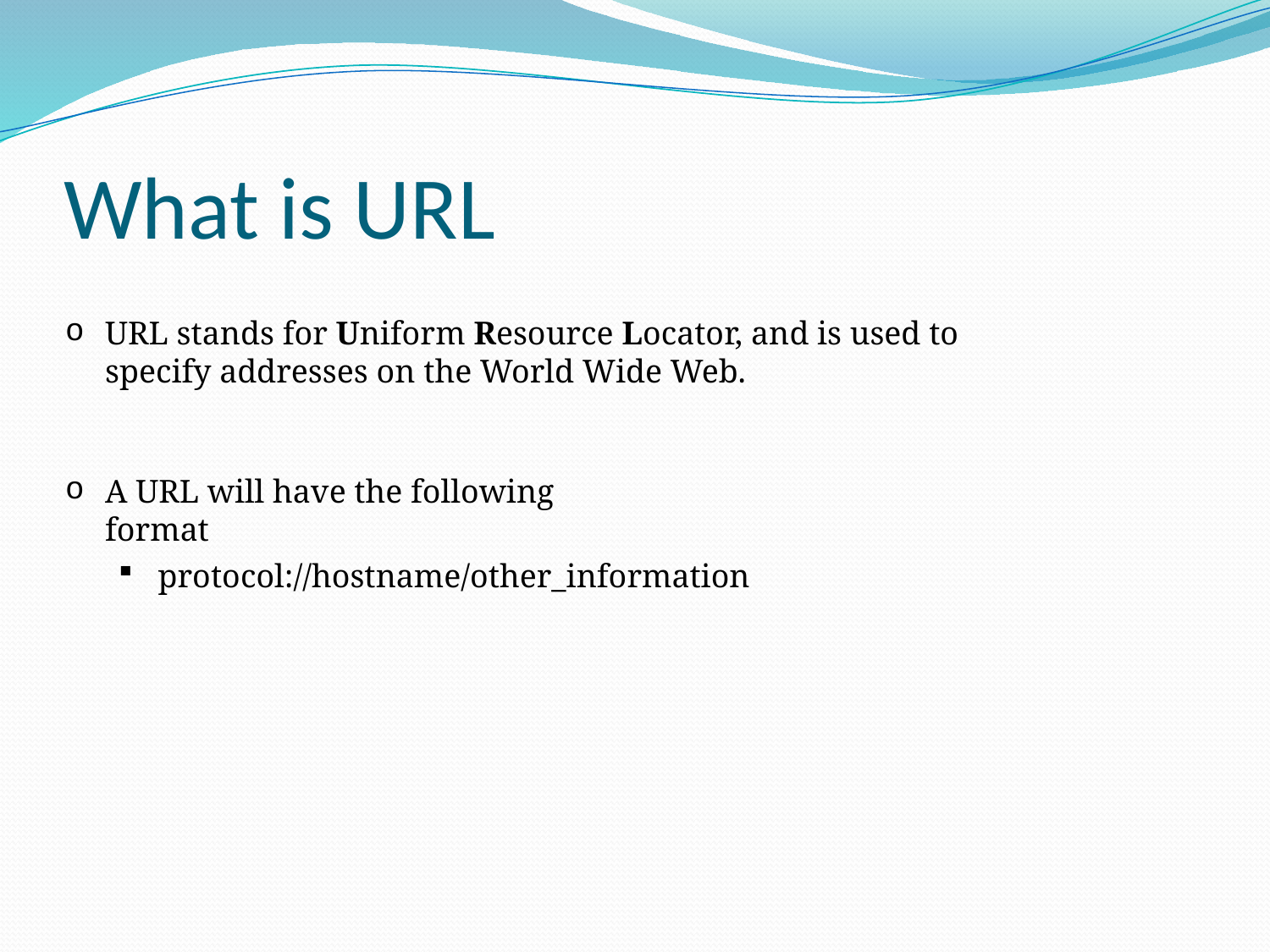

# What is URL
URL stands for Uniform Resource Locator, and is used to specify addresses on the World Wide Web.
A URL will have the following format
protocol://hostname/other_information